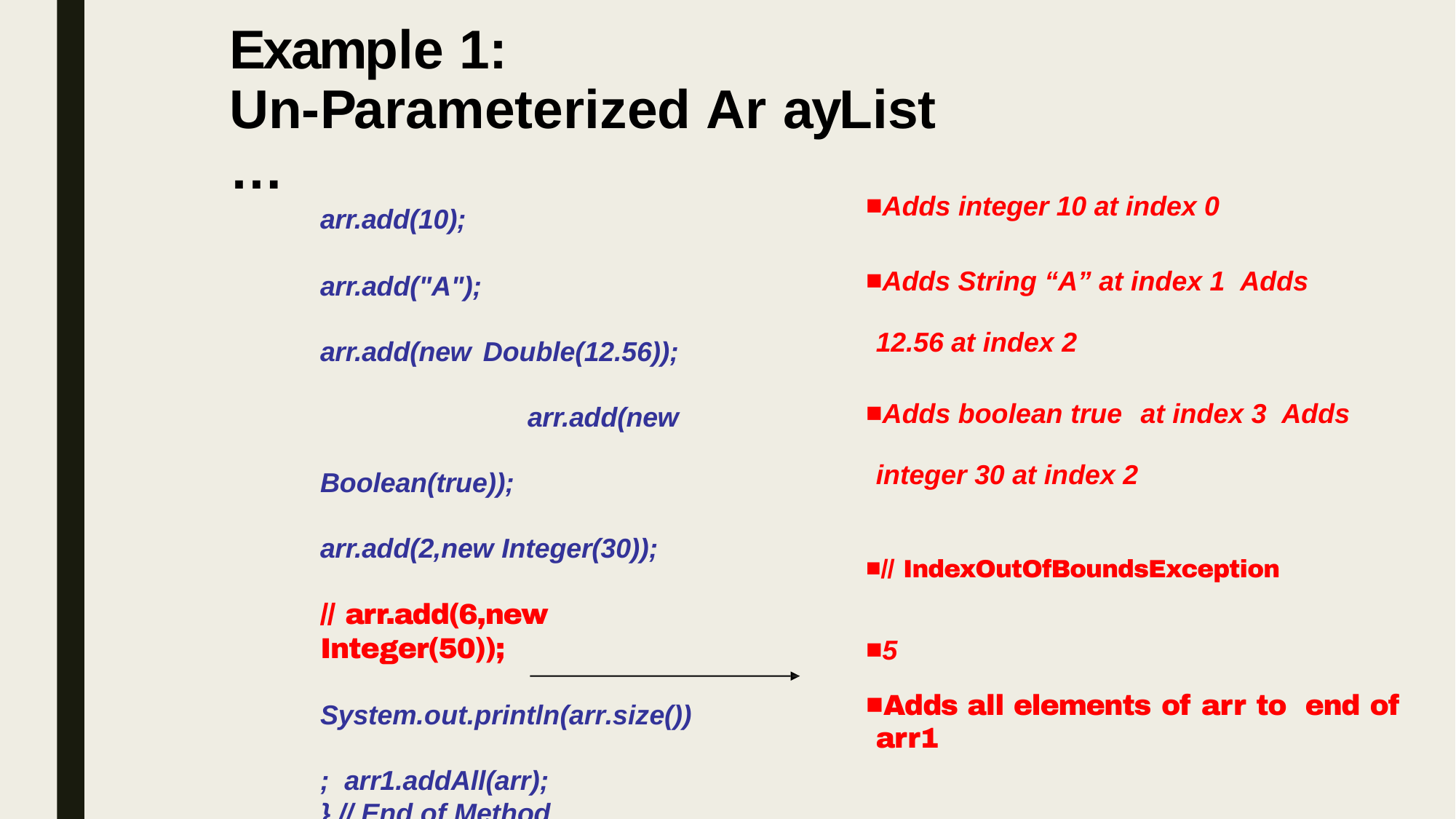

# Example 1:
Un-Parameterized Ar ayList …
Adds integer 10 at index 0
Adds String “A” at index 1  Adds 12.56 at index 2
Adds boolean true	at index 3  Adds integer 30 at index 2

// IndexOutOfBoundsException

5
Adds all elements of arr to  end of arr1
arr.add(10);

arr.add("A");
arr.add(new Double(12.56));  arr.add(new Boolean(true));  arr.add(2,new Integer(30));

// arr.add(6,new Integer(50));
System.out.println(arr.size());  arr1.addAll(arr);
} // End of Method
}// End of class